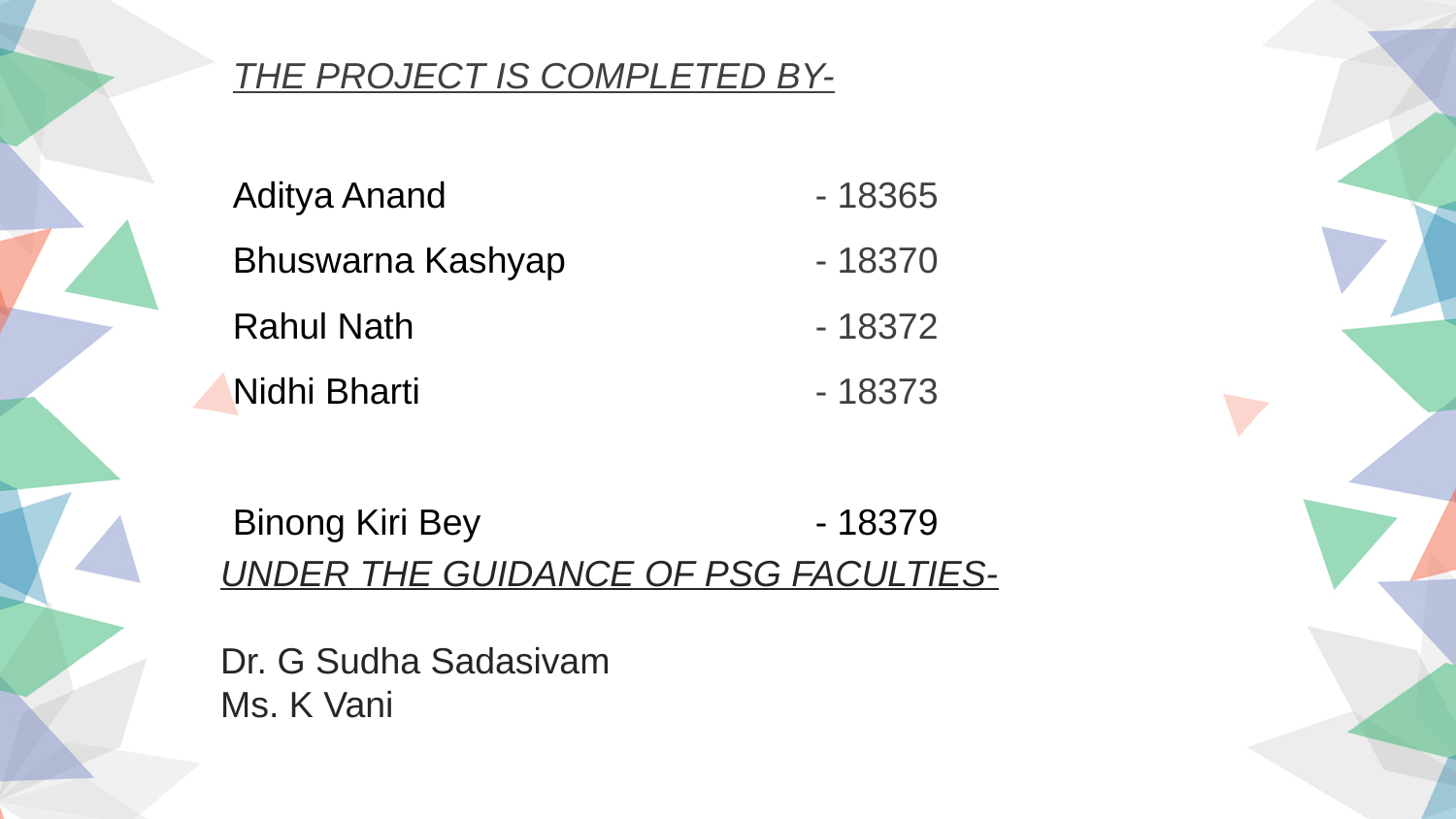

THE PROJECT IS COMPLETED BY-

Aditya Anand 			- 18365
Bhuswarna Kashyap 		- 18370
Rahul Nath 			- 18372
Nidhi Bharti 			- 18373
Binong Kiri Bey 			- 18379

UNDER THE GUIDANCE OF PSG FACULTIES-

Dr. G Sudha Sadasivam
Ms. K Vani